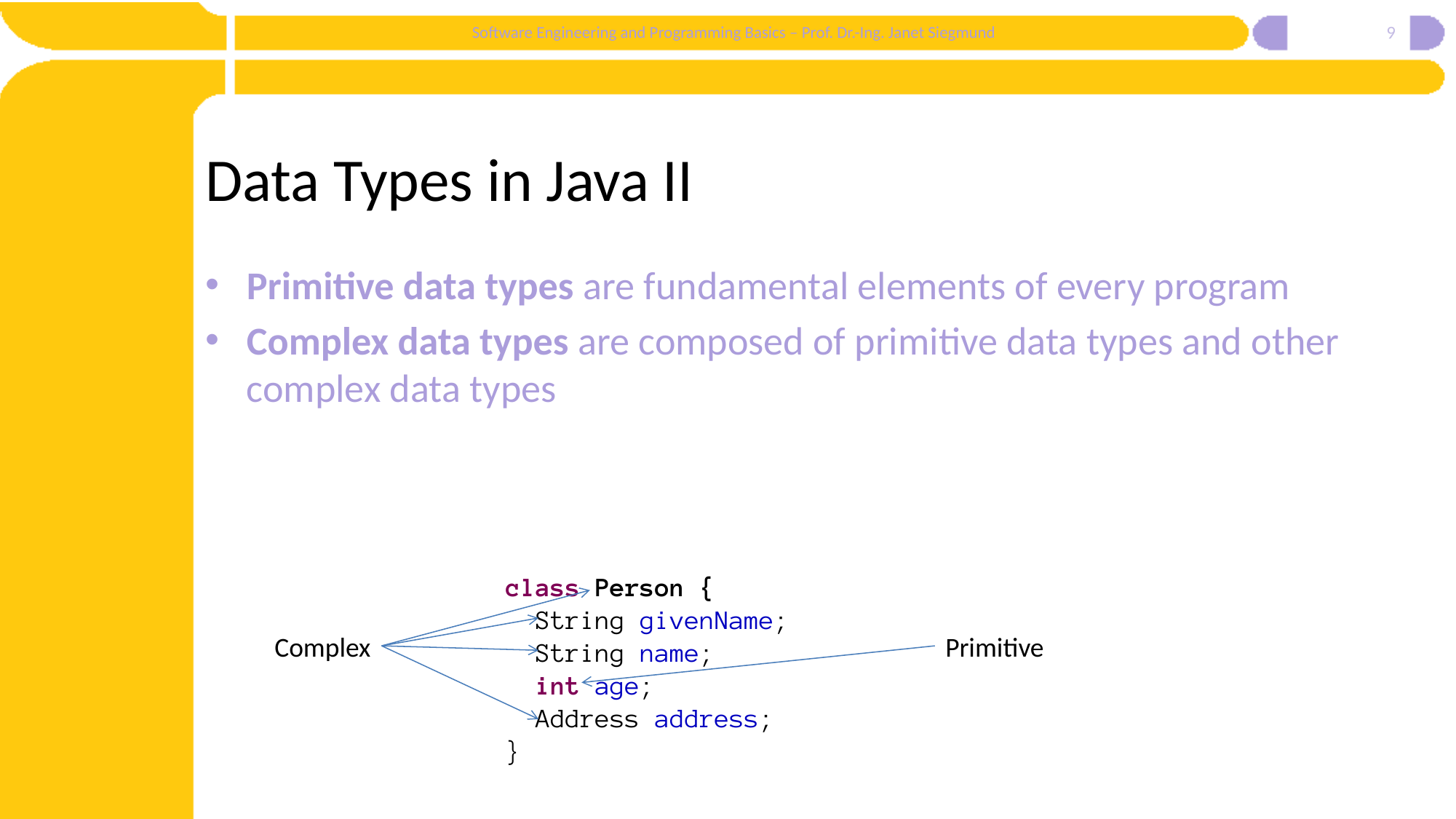

9
# Data Types in Java II
Primitive data types are fundamental elements of every program
Complex data types are composed of primitive data types and other complex data types
class Person {
  String givenName;
  String name;
  int age;
  Address address;
}
Complex
Primitive